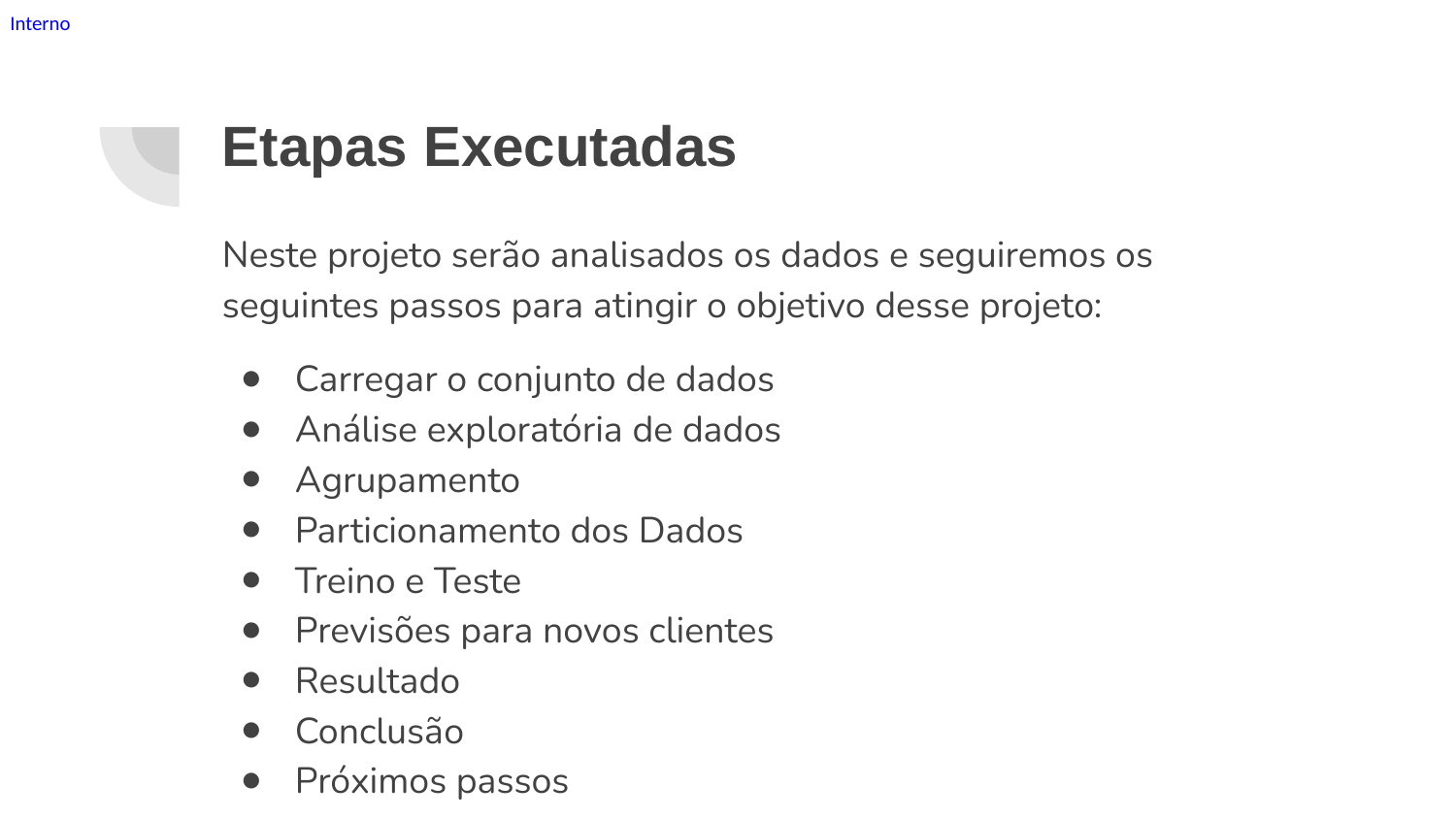

# Etapas Executadas
Neste projeto serão analisados os dados e seguiremos os seguintes passos para atingir o objetivo desse projeto:
Carregar o conjunto de dados
Análise exploratória de dados
Agrupamento
Particionamento dos Dados
Treino e Teste
Previsões para novos clientes
Resultado
Conclusão
Próximos passos